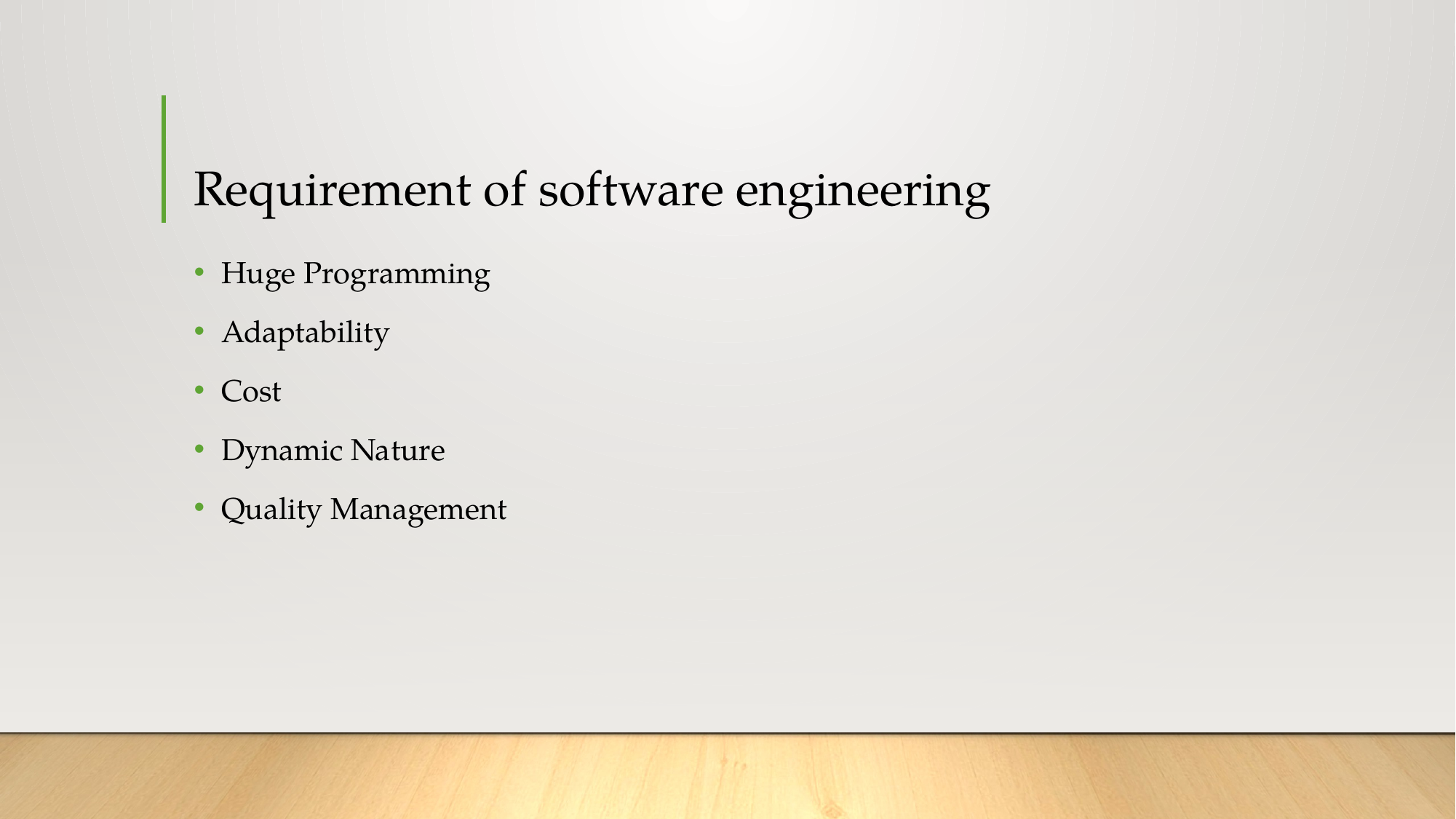

# Requirement of software engineering
Huge Programming
Adaptability
Cost
Dynamic Nature
Quality Management